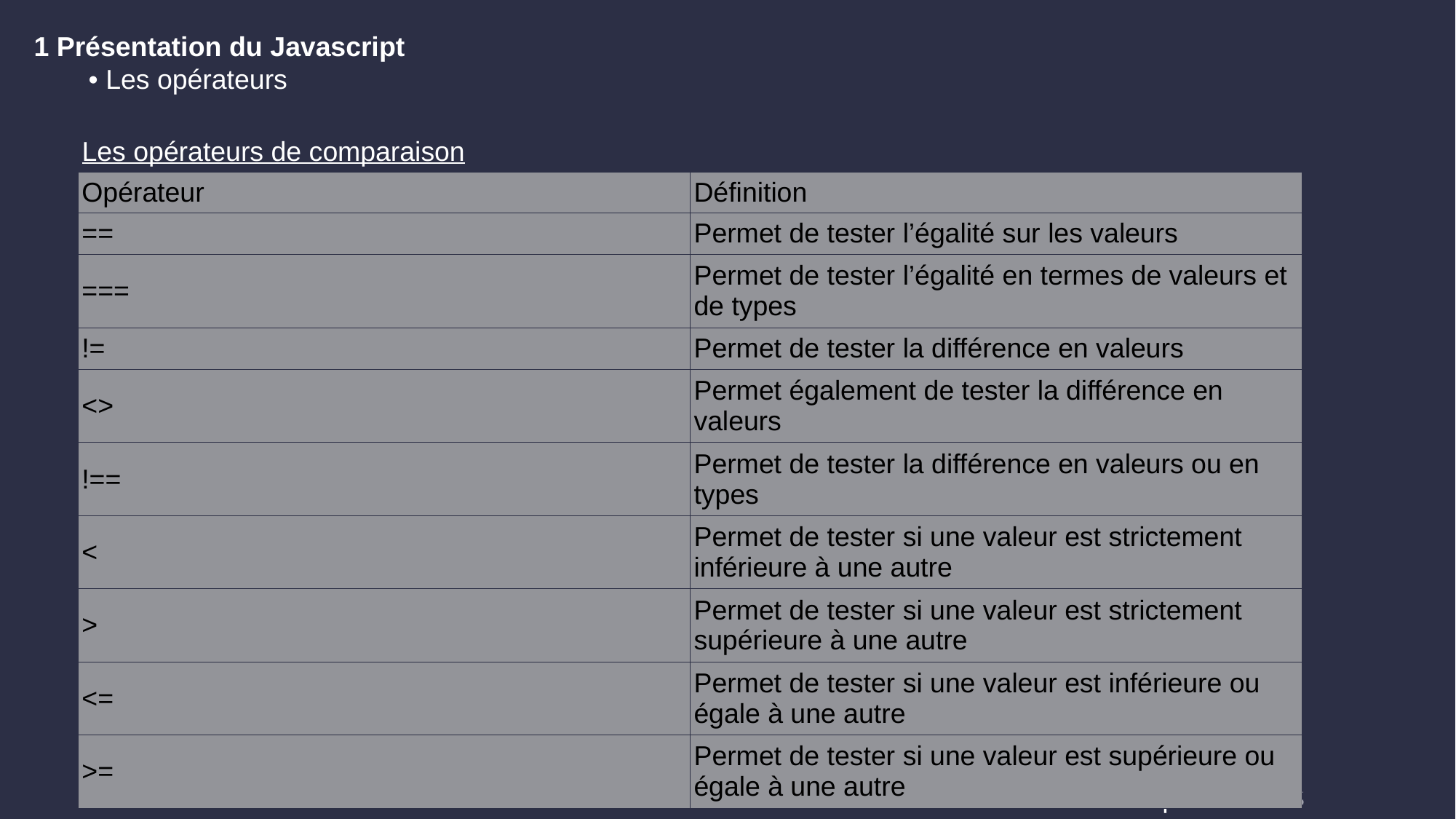

1 Présentation du Javascript
• Les opérateurs
Les opérateurs de comparaison
| Opérateur | Définition |
| --- | --- |
| == | Permet de tester l’égalité sur les valeurs |
| === | Permet de tester l’égalité en termes de valeurs et de types |
| != | Permet de tester la différence en valeurs |
| <> | Permet également de tester la différence en valeurs |
| !== | Permet de tester la différence en valeurs ou en types |
| < | Permet de tester si une valeur est strictement inférieure à une autre |
| > | Permet de tester si une valeur est strictement supérieure à une autre |
| <= | Permet de tester si une valeur est inférieure ou égale à une autre |
| >= | Permet de tester si une valeur est supérieure ou égale à une autre |

                     UIMM -  Module Javascript / NodeJS